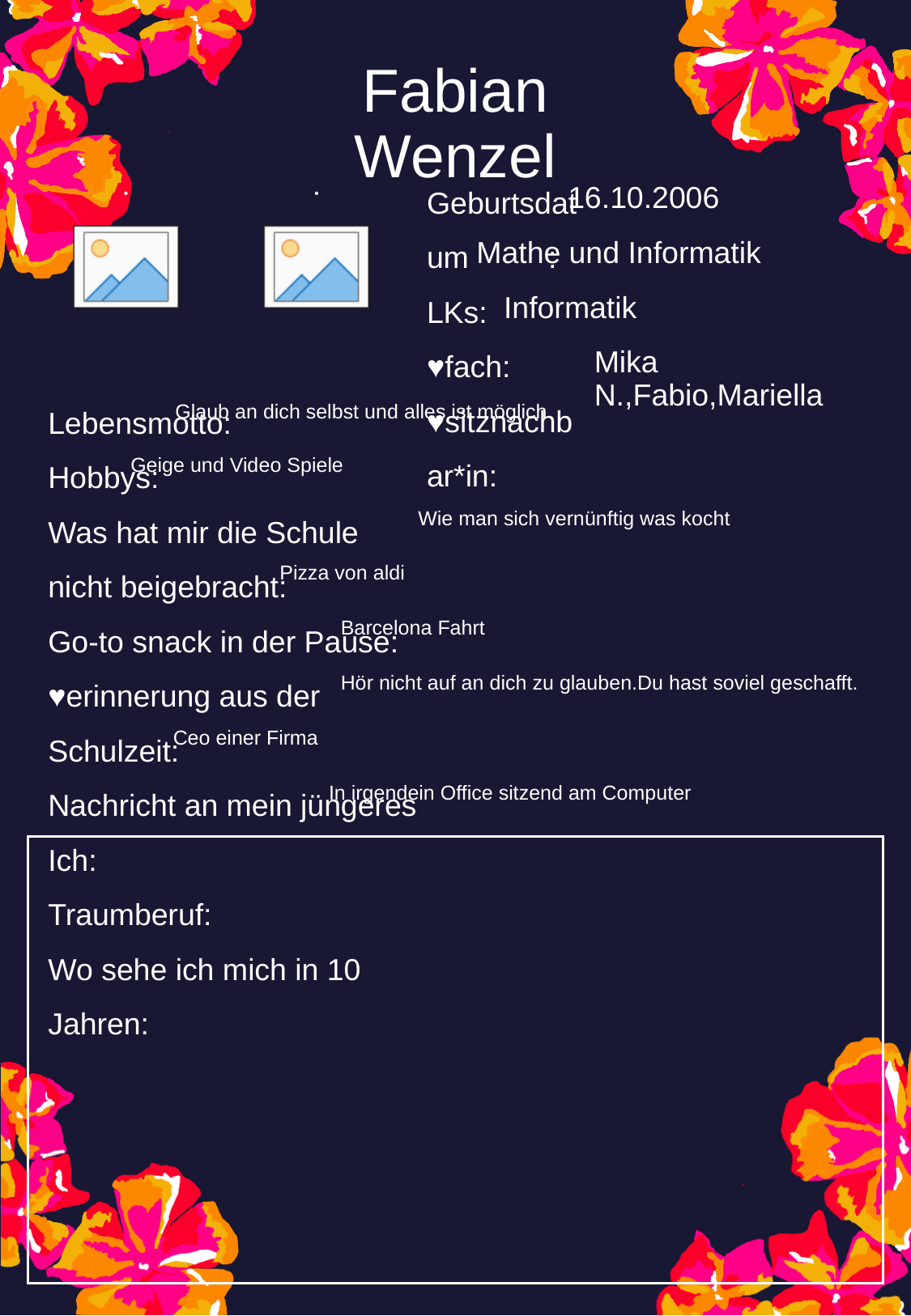

Fabian Wenzel

16.10.2006
Mathe und Informatik
Informatik
Mika N.,Fabio,Mariella
Glaub an dich selbst und alles ist möglich
Geige und Video Spiele
Wie man sich vernünftig was kocht
Pizza von aldi
Barcelona Fahrt
Hör nicht auf an dich zu glauben.Du hast soviel geschafft.
Ceo einer Firma
In irgendein Office sitzend am Computer